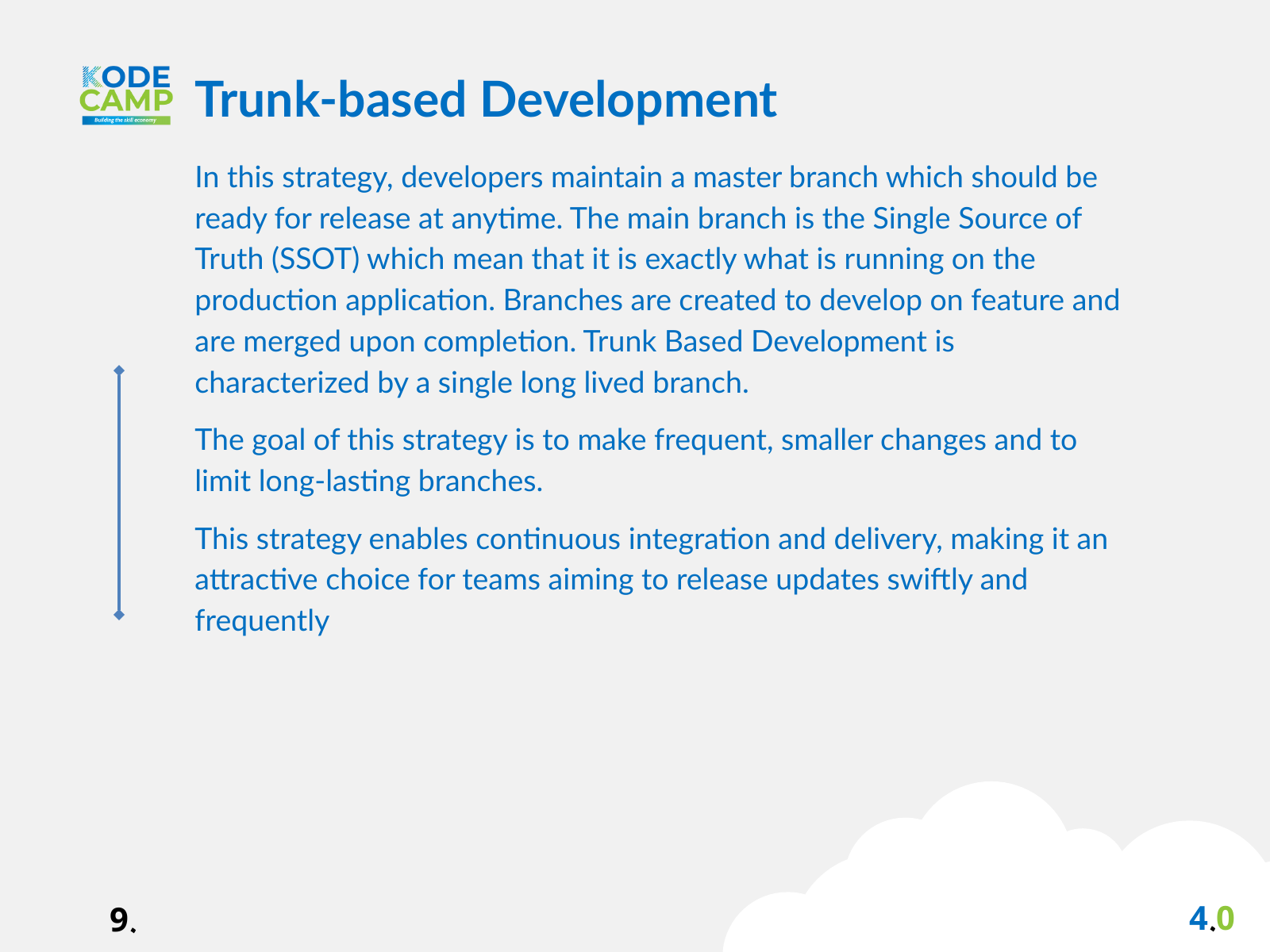

Trunk-based Development
In this strategy, developers maintain a master branch which should be ready for release at anytime. The main branch is the Single Source of Truth (SSOT) which mean that it is exactly what is running on the production application. Branches are created to develop on feature and are merged upon completion. Trunk Based Development is characterized by a single long lived branch.
The goal of this strategy is to make frequent, smaller changes and to limit long-lasting branches.
This strategy enables continuous integration and delivery, making it an attractive choice for teams aiming to release updates swiftly and frequently
4.0
9.